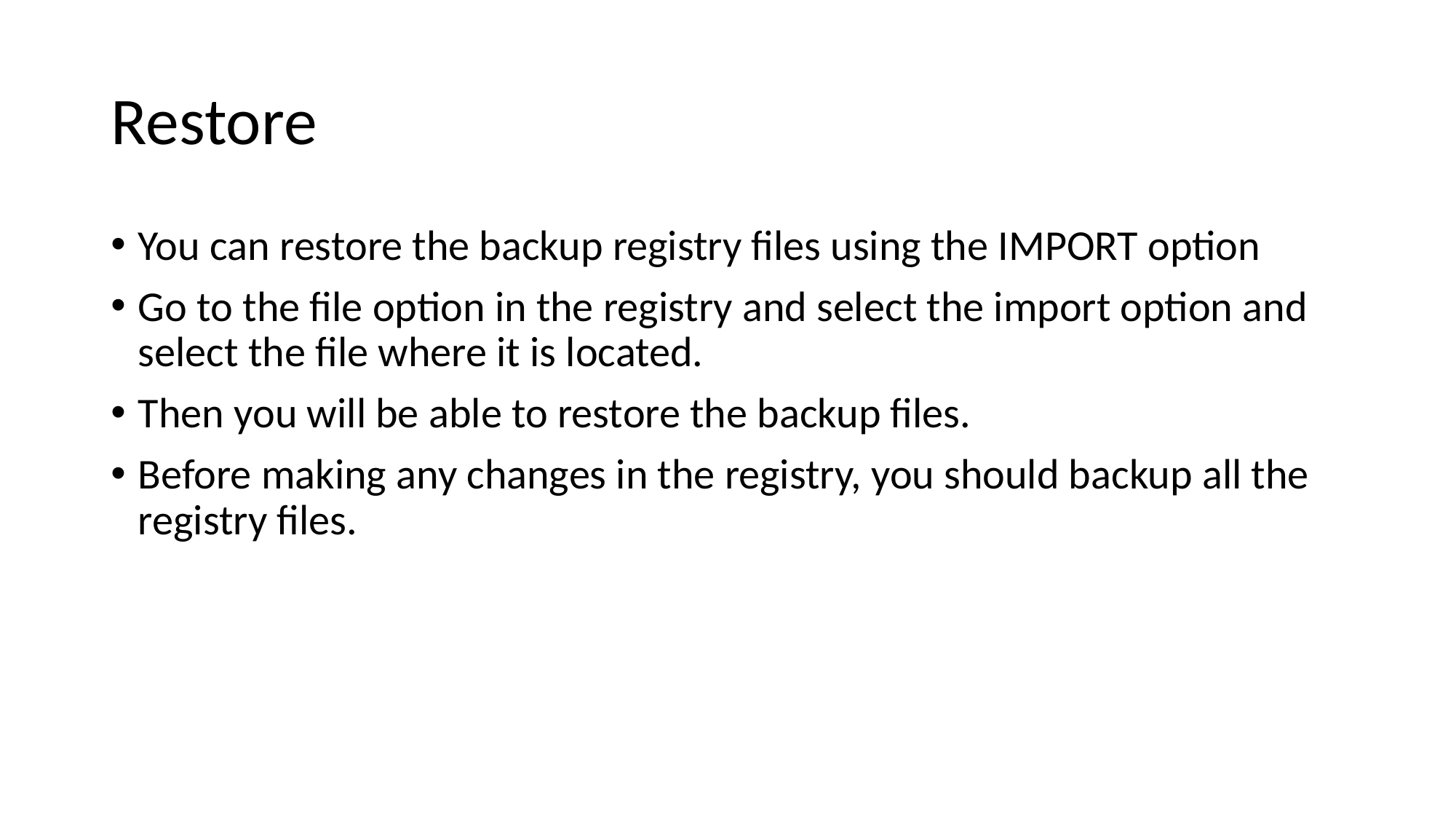

# Restore
You can restore the backup registry files using the IMPORT option
Go to the file option in the registry and select the import option and select the file where it is located.
Then you will be able to restore the backup files.
Before making any changes in the registry, you should backup all the registry files.